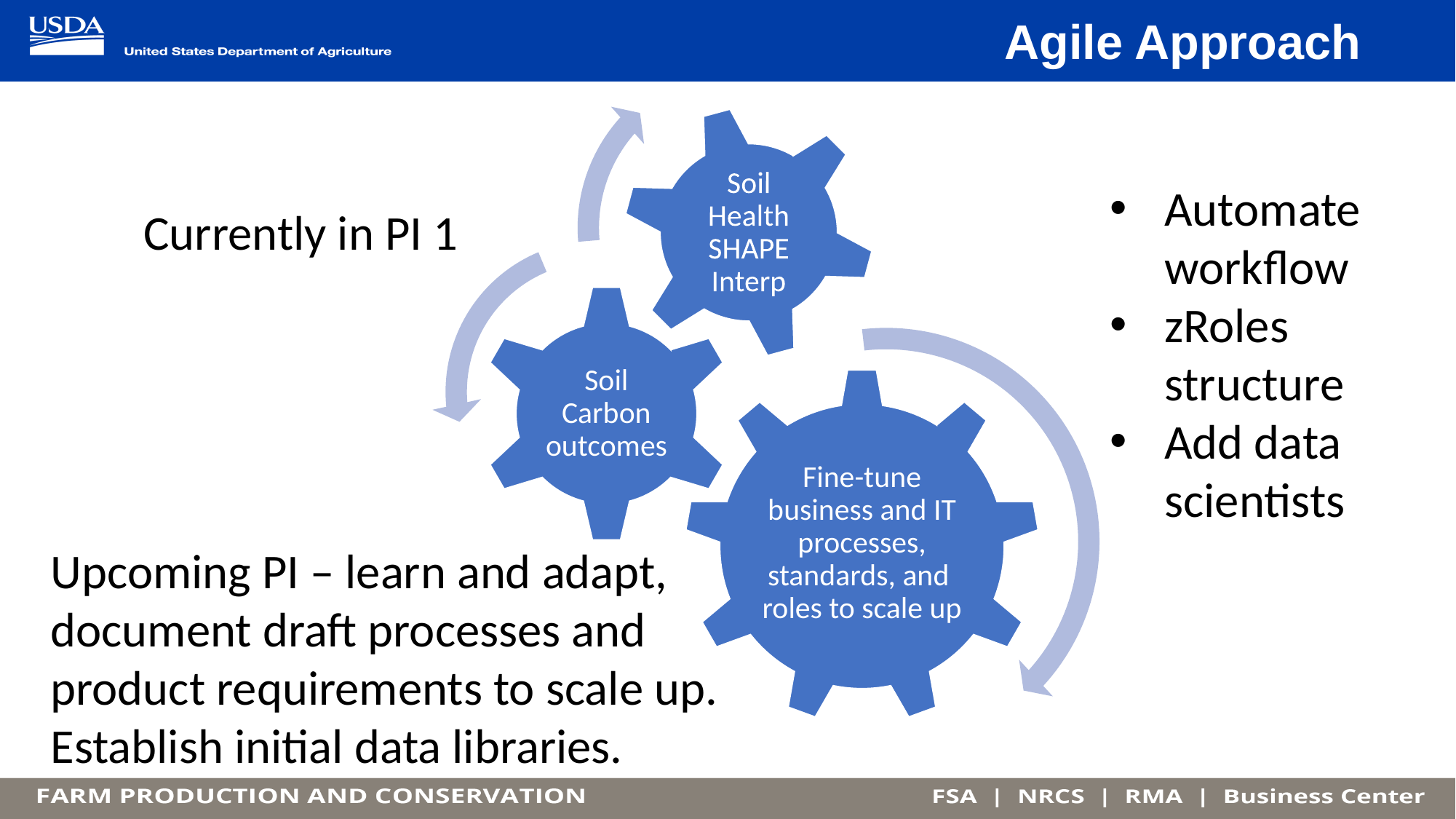

Agile Approach
Fine-tune business and IT processes, standards, and  roles to scale up
Soil Carbon outcomes
Soil Health SHAPE Interp
Automate workflow
zRoles structure
Add data scientists

Currently in PI 1
Upcoming PI – learn and adapt, document draft processes and product requirements to scale up. Establish initial data libraries.